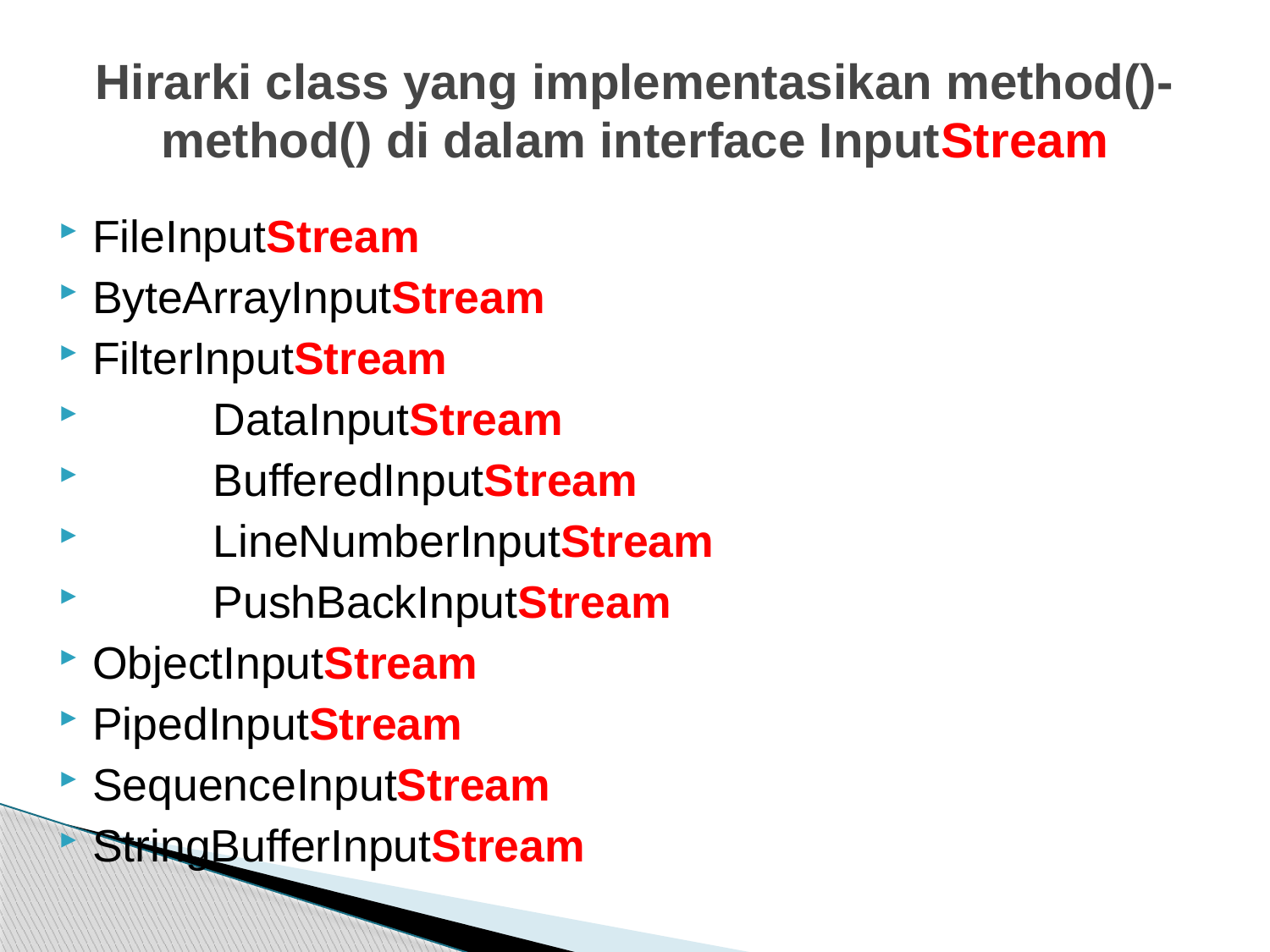

# Hirarki class yang implementasikan method()-method() di dalam interface InputStream
FileInputStream
ByteArrayInputStream
FilterInputStream
	DataInputStream
	BufferedInputStream
	LineNumberInputStream
	PushBackInputStream
ObjectInputStream
PipedInputStream
SequenceInputStream
StringBufferInputStream